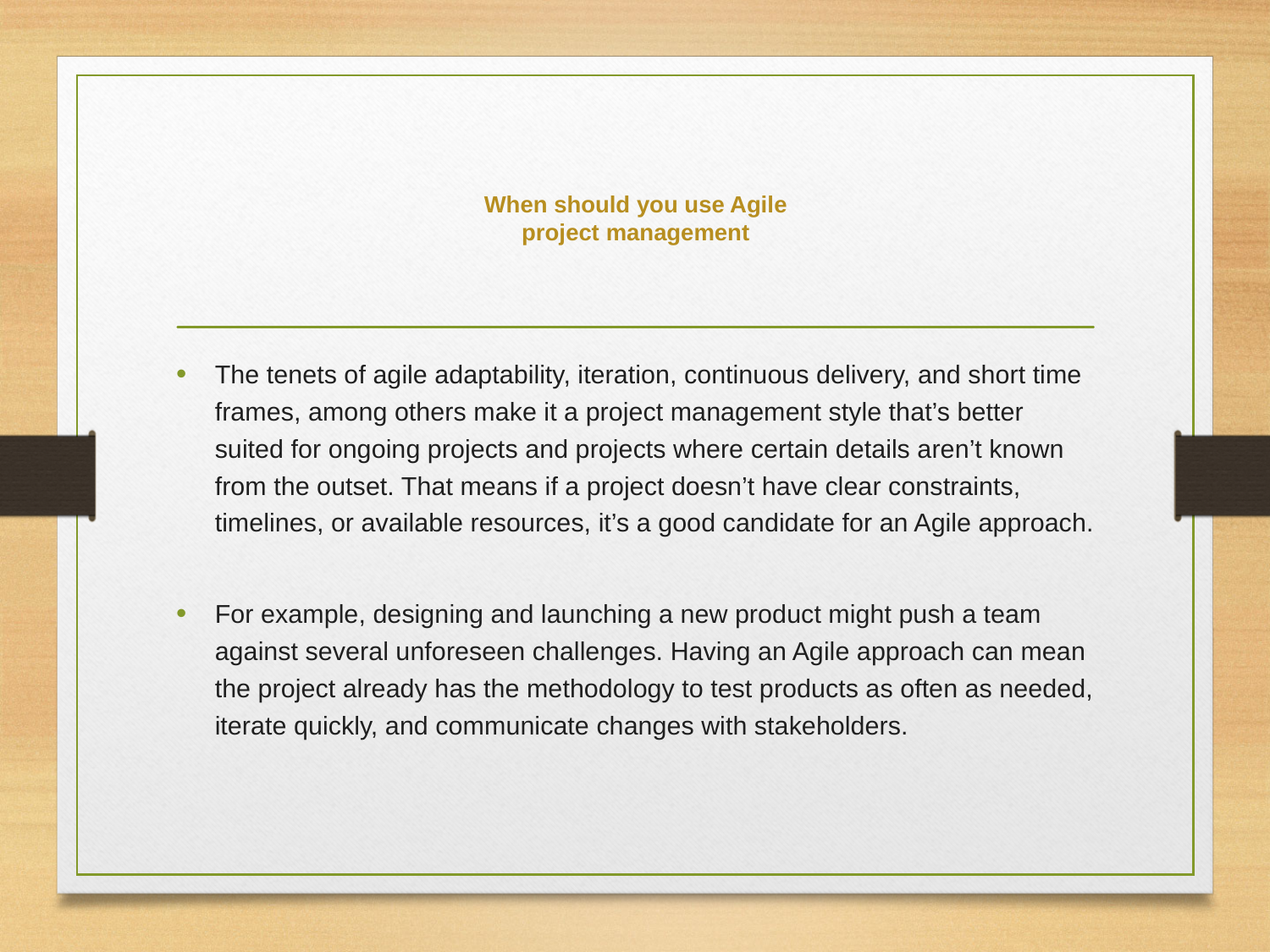

# When should you use Agile project management
The tenets of agile adaptability, iteration, continuous delivery, and short time frames, among others make it a project management style that’s better suited for ongoing projects and projects where certain details aren’t known from the outset. That means if a project doesn’t have clear constraints, timelines, or available resources, it’s a good candidate for an Agile approach.

For example, designing and launching a new product might push a team against several unforeseen challenges. Having an Agile approach can mean the project already has the methodology to test products as often as needed, iterate quickly, and communicate changes with stakeholders.